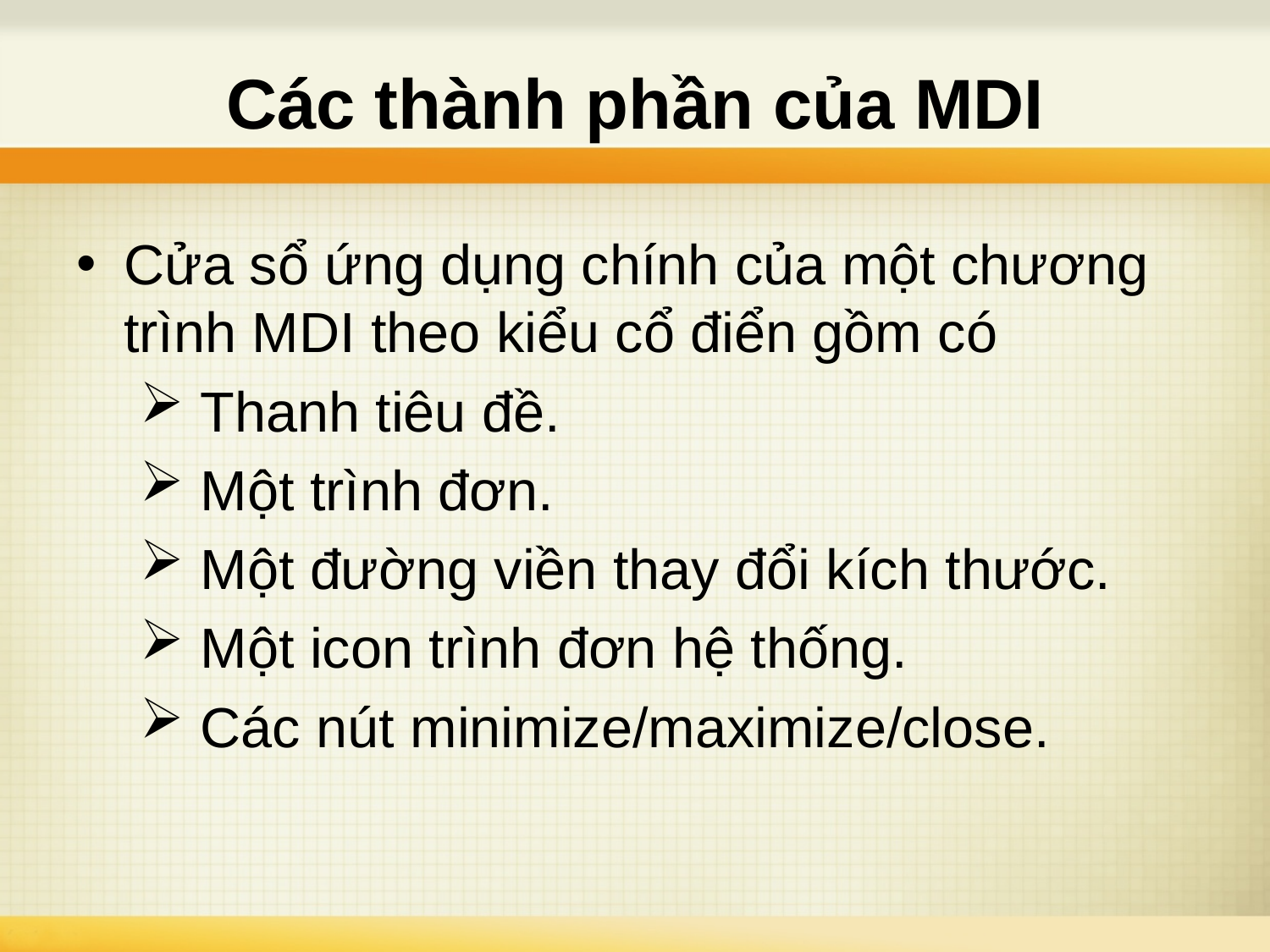

# Các thành phần của MDI
Cửa sổ ứng dụng chính của một chương trình MDI theo kiểu cổ điển gồm có
 Thanh tiêu đề.
 Một trình đơn.
 Một đường viền thay đổi kích thước.
 Một icon trình đơn hệ thống.
 Các nút minimize/maximize/close.